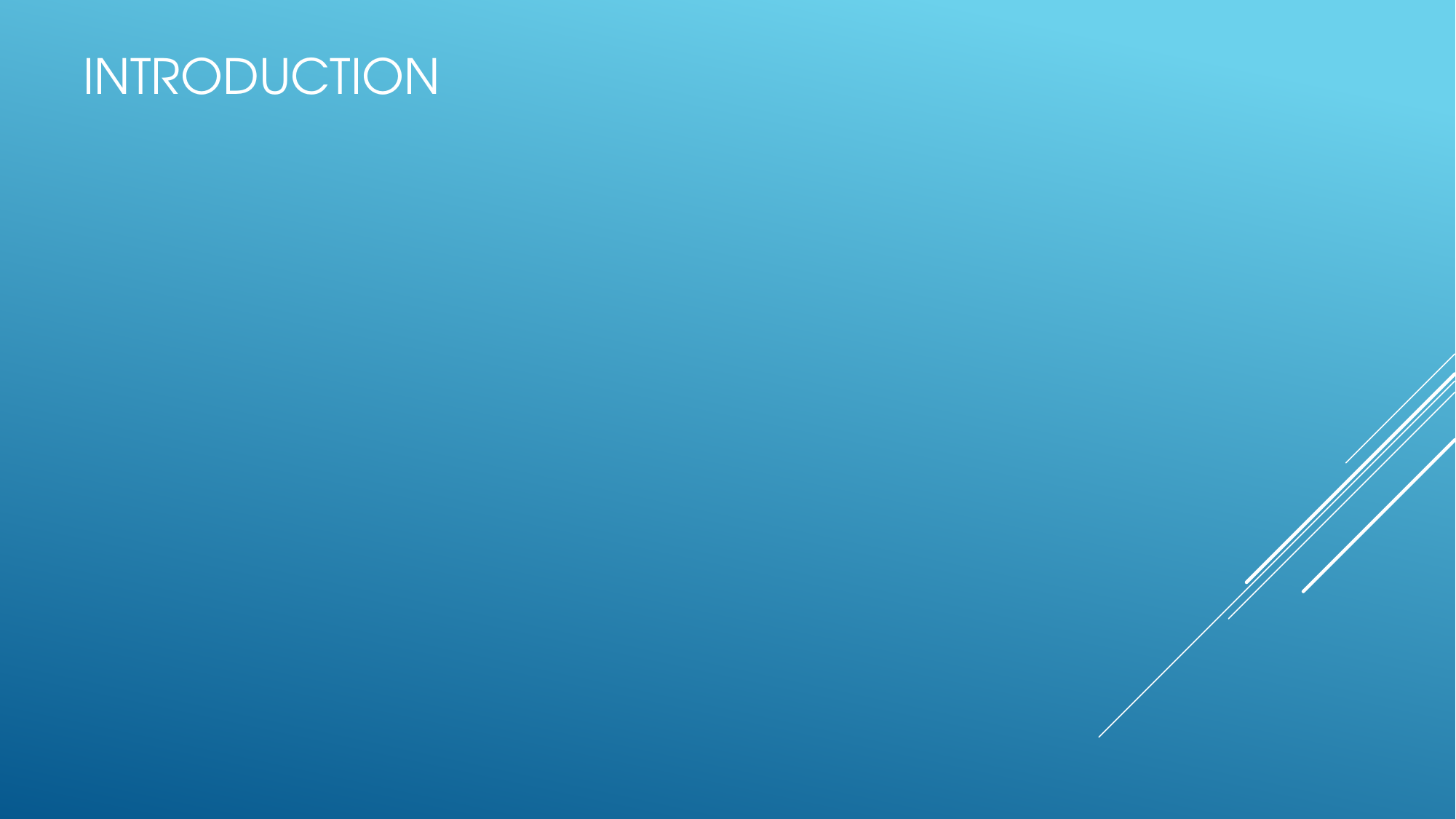

# Introduction

A group of 4 friends have come together and started a small band.

1
They are now looking to setup a small music cafe in a locale where people will be able to come and watch them perform or record music.
2
The music café has to be in a place where people of all ages conglomerate.
3